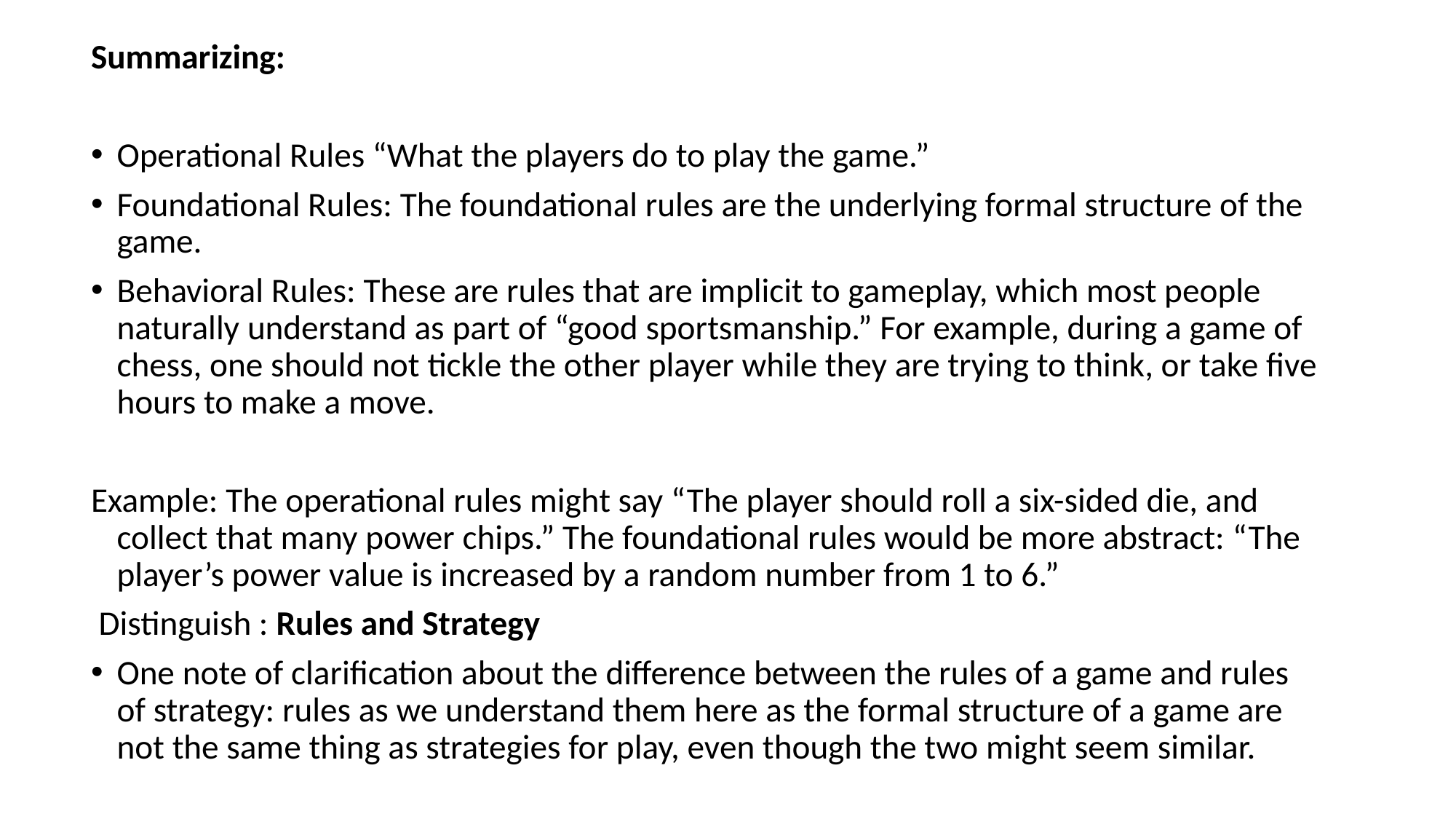

Summarizing:

Operational Rules “What the players do to play the game.”
Foundational Rules: The foundational rules are the underlying formal structure of the game.
Behavioral Rules: These are rules that are implicit to gameplay, which most people naturally understand as part of “good sportsmanship.” For example, during a game of chess, one should not tickle the other player while they are trying to think, or take five hours to make a move.

Example: The operational rules might say “The player should roll a six-sided die, and collect that many power chips.” The foundational rules would be more abstract: “The player’s power value is increased by a random number from 1 to 6.”
 Distinguish : Rules and Strategy
One note of clarification about the difference between the rules of a game and rules of strategy: rules as we understand them here as the formal structure of a game are not the same thing as strategies for play, even though the two might seem similar.